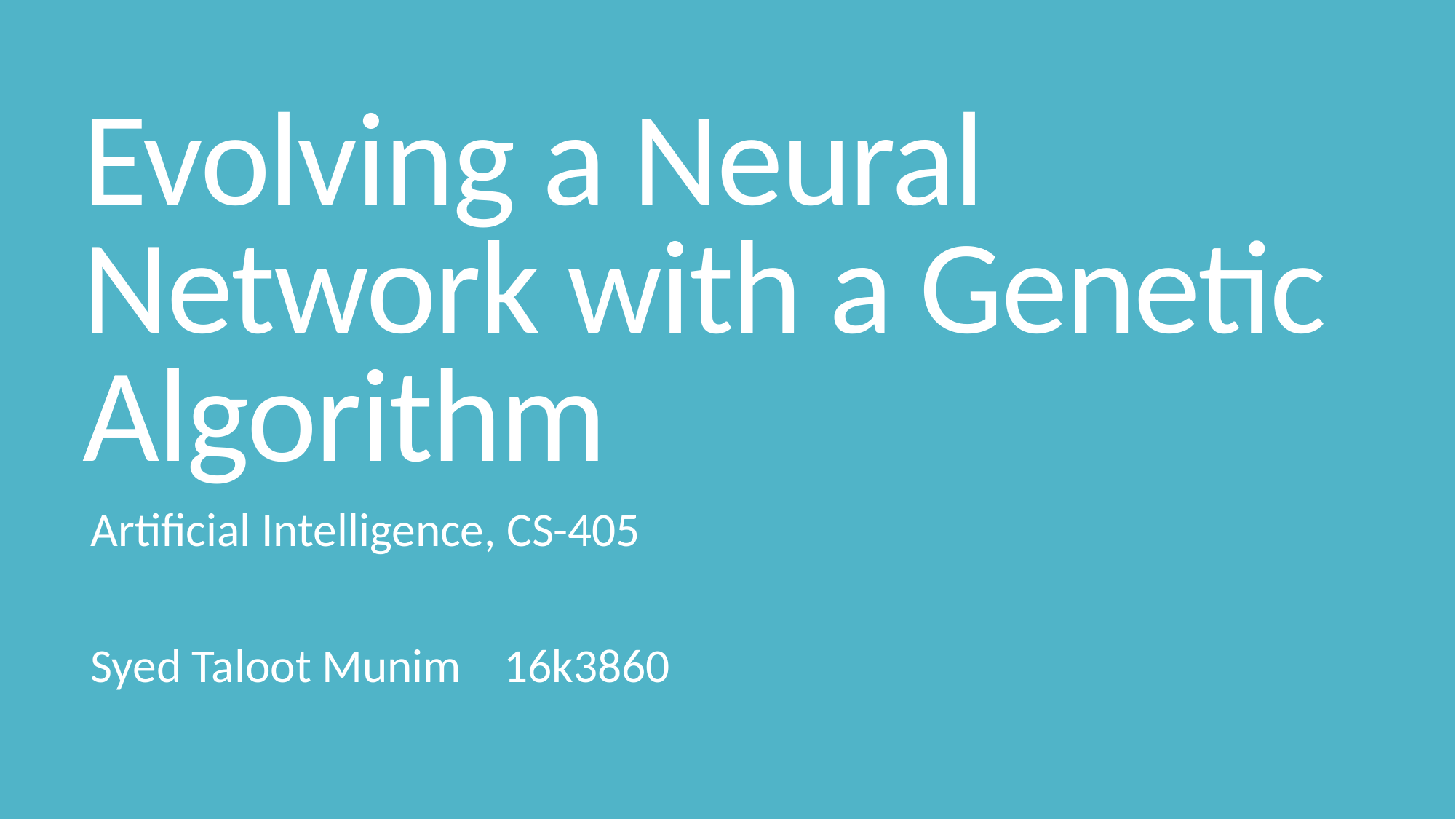

# Evolving a Neural Network with a Genetic Algorithm
Artificial Intelligence, CS-405

Syed Taloot Munim    16k3860